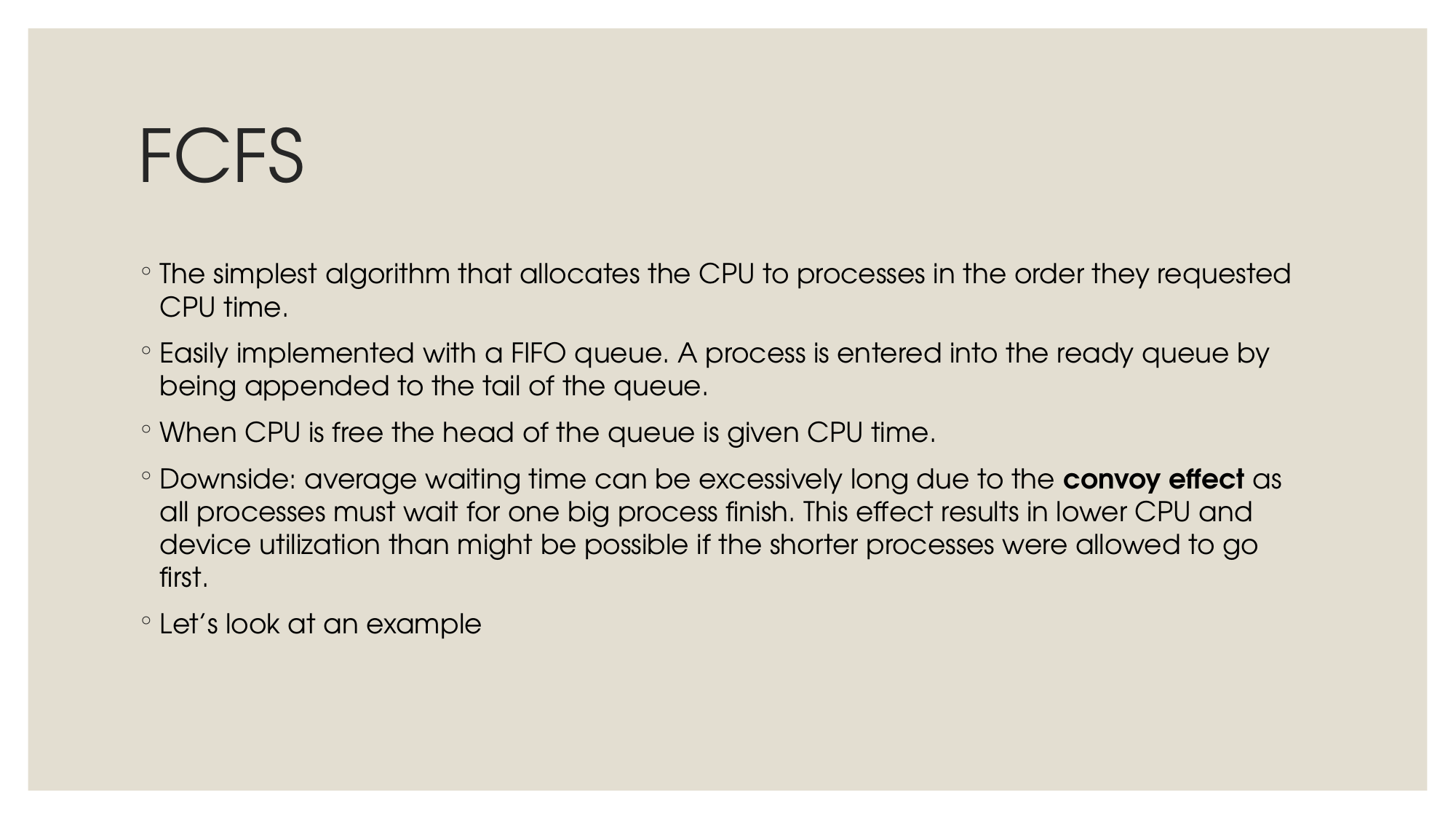

# FCFS
The simplest algorithm that allocates the CPU to processes in the order they requested CPU time.
Easily implemented with a FIFO queue. A process is entered into the ready queue by being appended to the tail of the queue.
When CPU is free the head of the queue is given CPU time.
Downside: average waiting time can be excessively long due to the convoy effect as all processes must wait for one big process finish. This effect results in lower CPU and device utilization than might be possible if the shorter processes were allowed to go first.
Let’s look at an example